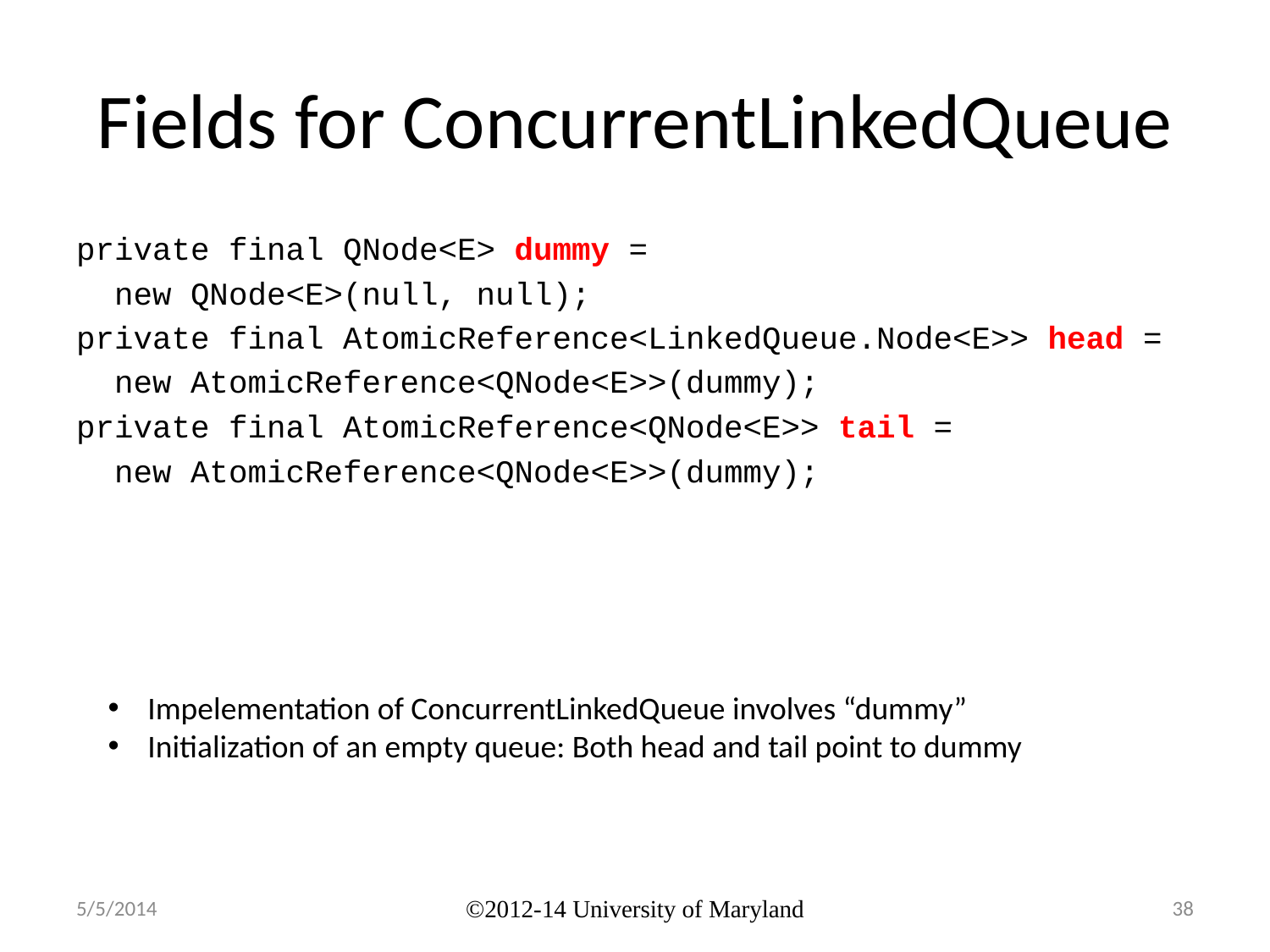

# Fields for ConcurrentLinkedQueue
private final QNode<E> dummy =
  new QNode<E>(null, null);
private final AtomicReference<LinkedQueue.Node<E>> head =
  new AtomicReference<QNode<E>>(dummy);
private final AtomicReference<QNode<E>> tail =
  new AtomicReference<QNode<E>>(dummy);

Impelementation of ConcurrentLinkedQueue involves “dummy”
Initialization of an empty queue: Both head and tail point to dummy
5/5/2014
©2012-14 University of Maryland
38